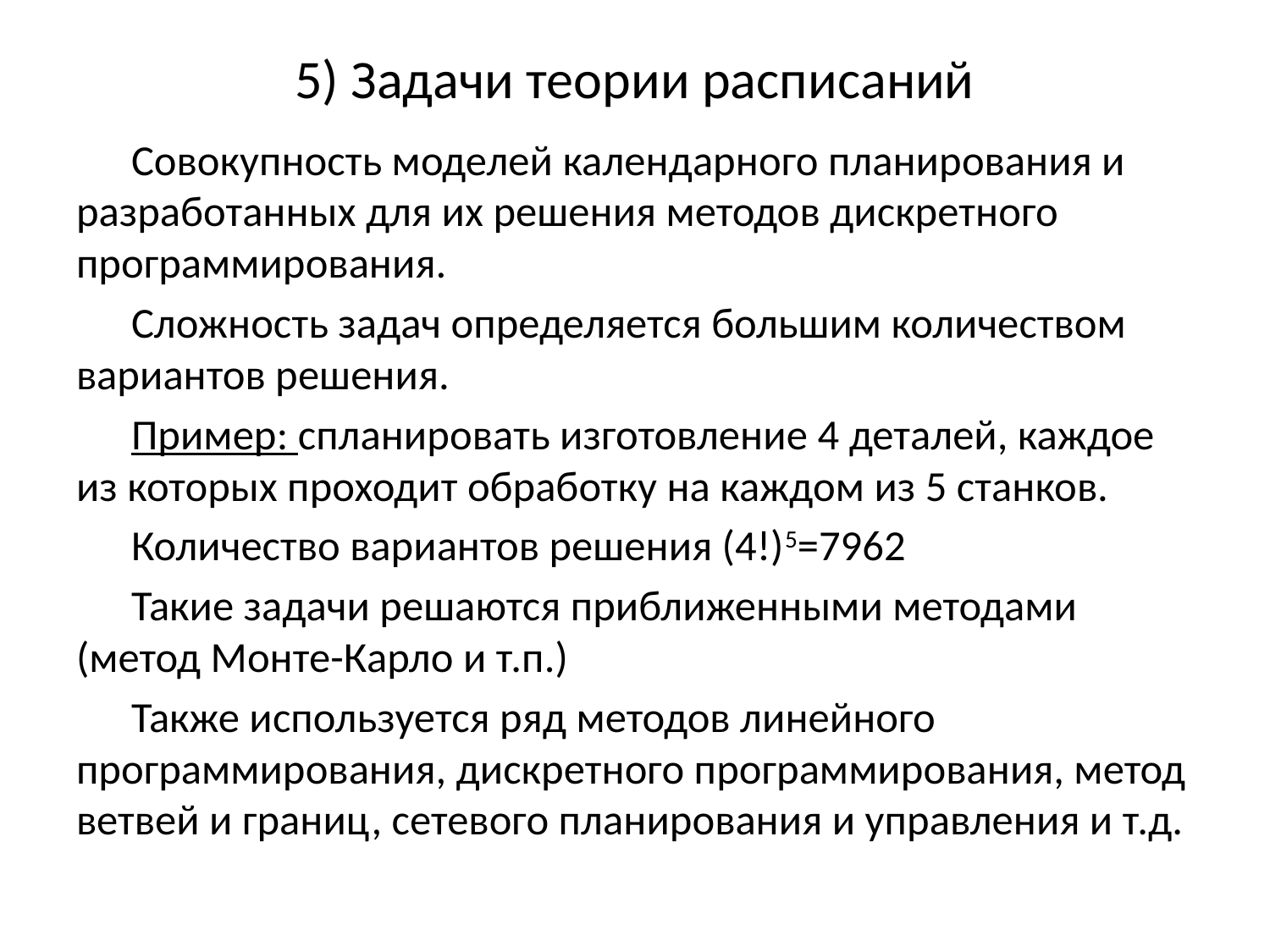

# 5) Задачи теории расписаний
Совокупность моделей календарного планирования и разработанных для их решения методов дискретного программирования.
Сложность задач определяется большим количеством вариантов решения.
Пример: спланировать изготовление 4 деталей, каждое из которых проходит обработку на каждом из 5 станков.
Количество вариантов решения (4!)5=7962
Такие задачи решаются приближенными методами  (метод Монте-Карло и т.п.)
Также используется ряд методов линейного программирования, дискретного программирования, метод ветвей и границ, сетевого планирования и управления и т.д.